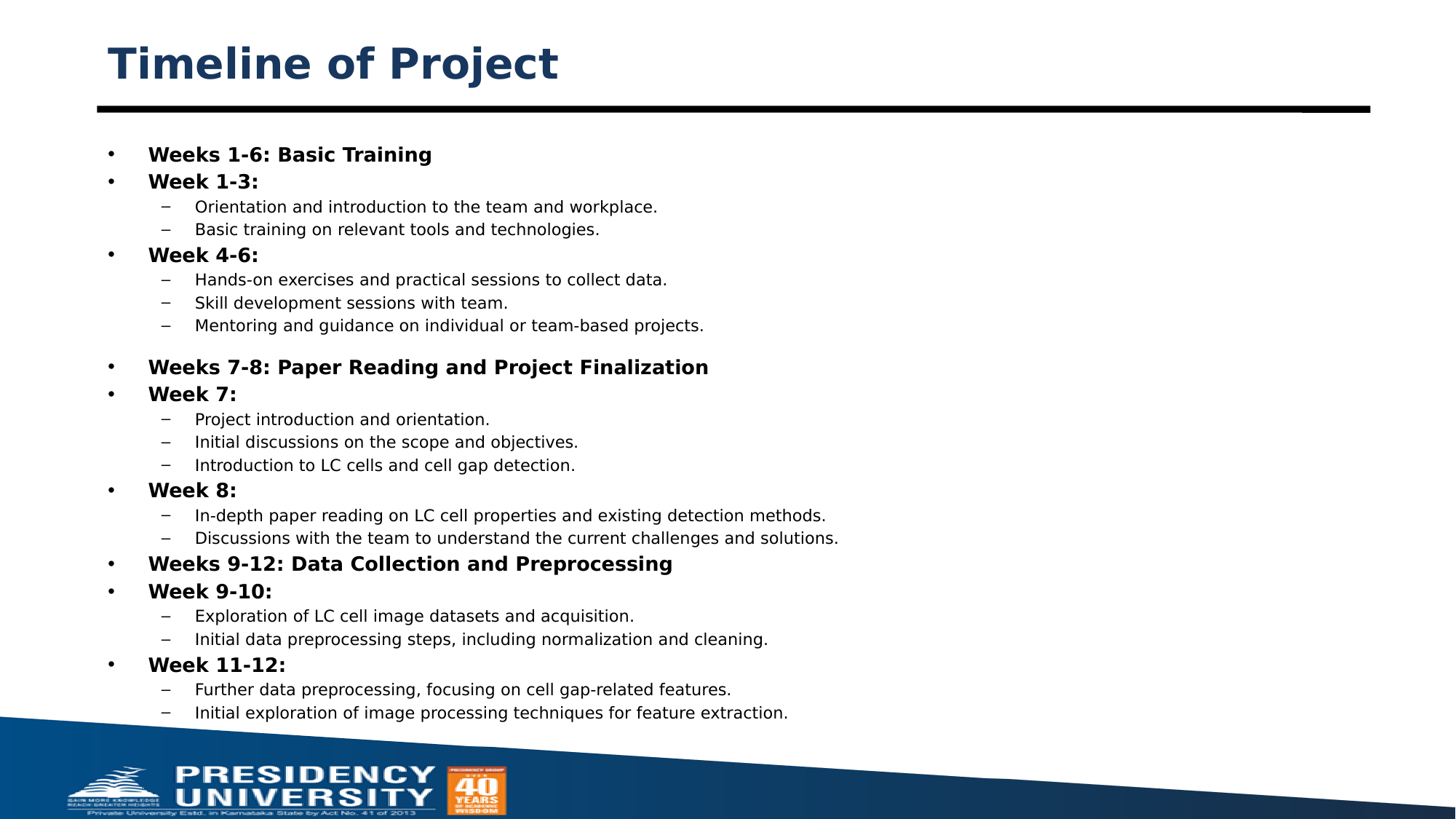

# Timeline of Project
Weeks 1-6: Basic Training
Week 1-3:
Orientation and introduction to the team and workplace.
Basic training on relevant tools and technologies.
Week 4-6:
Hands-on exercises and practical sessions to collect data.
Skill development sessions with team.
Mentoring and guidance on individual or team-based projects.

Weeks 7-8: Paper Reading and Project Finalization
Week 7:
Project introduction and orientation.
Initial discussions on the scope and objectives.
Introduction to LC cells and cell gap detection.
Week 8:
In-depth paper reading on LC cell properties and existing detection methods.
Discussions with the team to understand the current challenges and solutions.
Weeks 9-12: Data Collection and Preprocessing
Week 9-10:
Exploration of LC cell image datasets and acquisition.
Initial data preprocessing steps, including normalization and cleaning.
Week 11-12:
Further data preprocessing, focusing on cell gap-related features.
Initial exploration of image processing techniques for feature extraction.